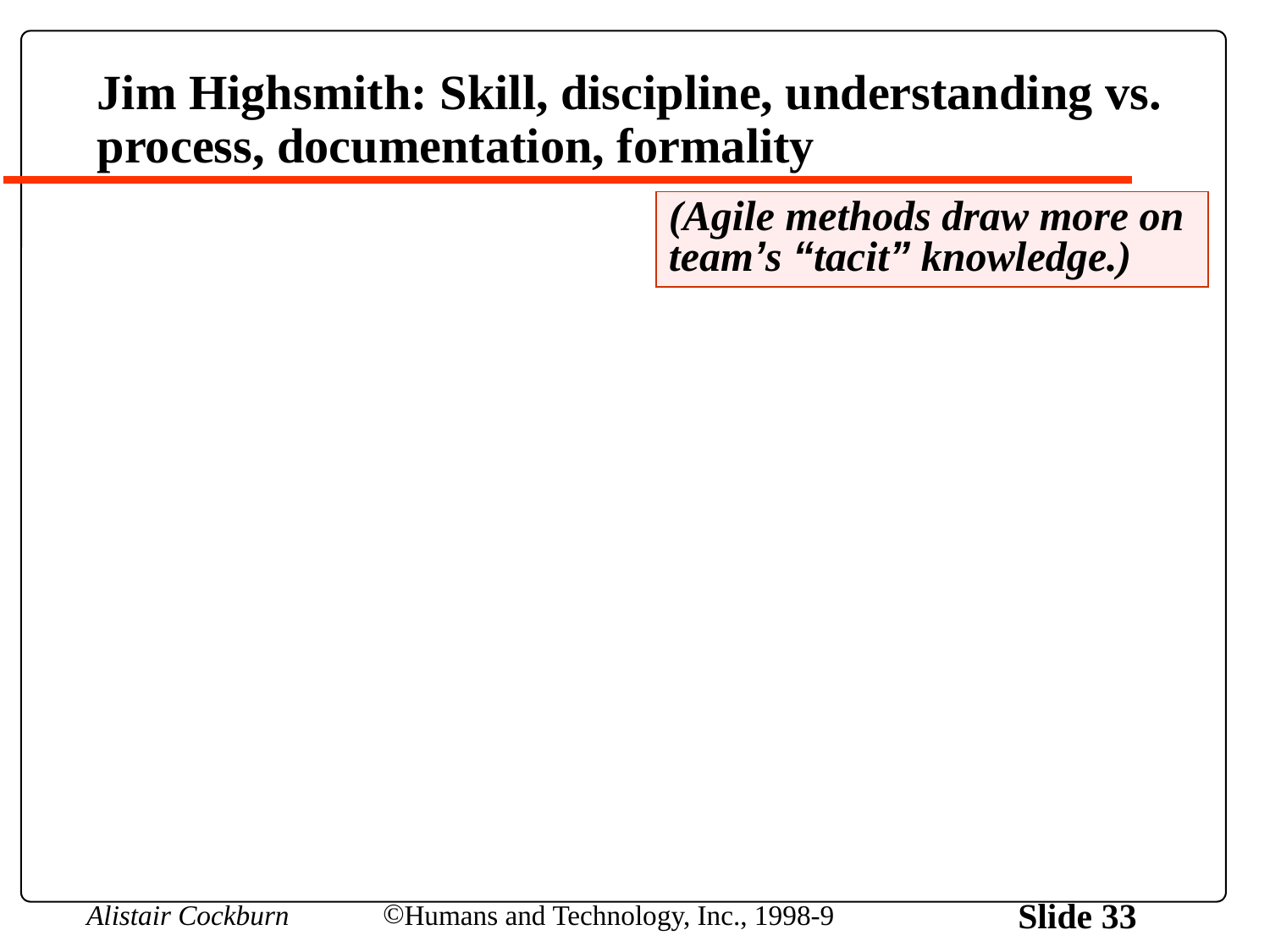

# Jim Highsmith: Skill, discipline, understanding vs. process, documentation, formality
(Agile methods draw more on
team’s “tacit” knowledge.)